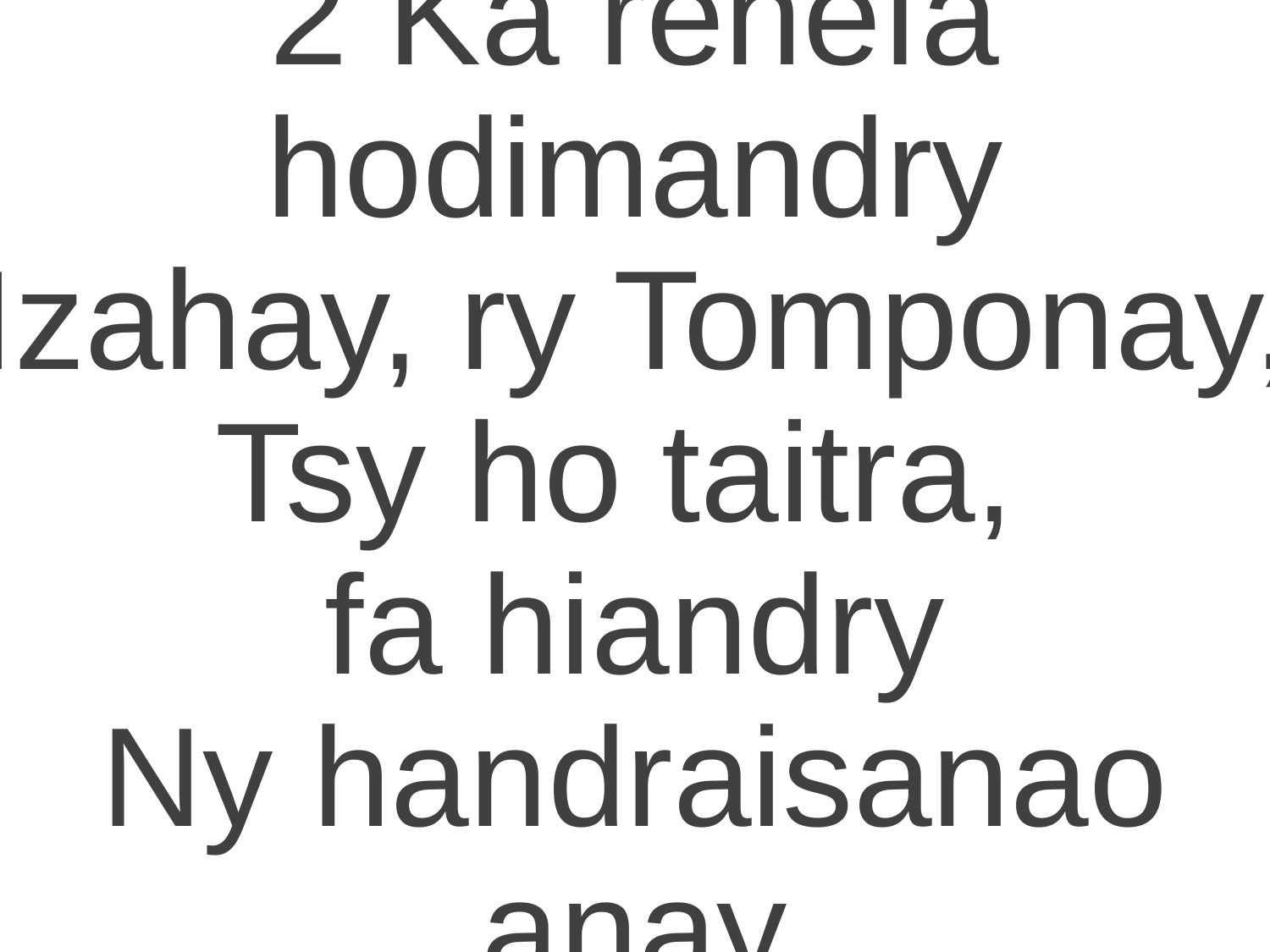

2 Ka rehefa hodimandry
Izahay, ry Tomponay,
Tsy ho taitra,
fa hiandry
Ny handraisanao anay